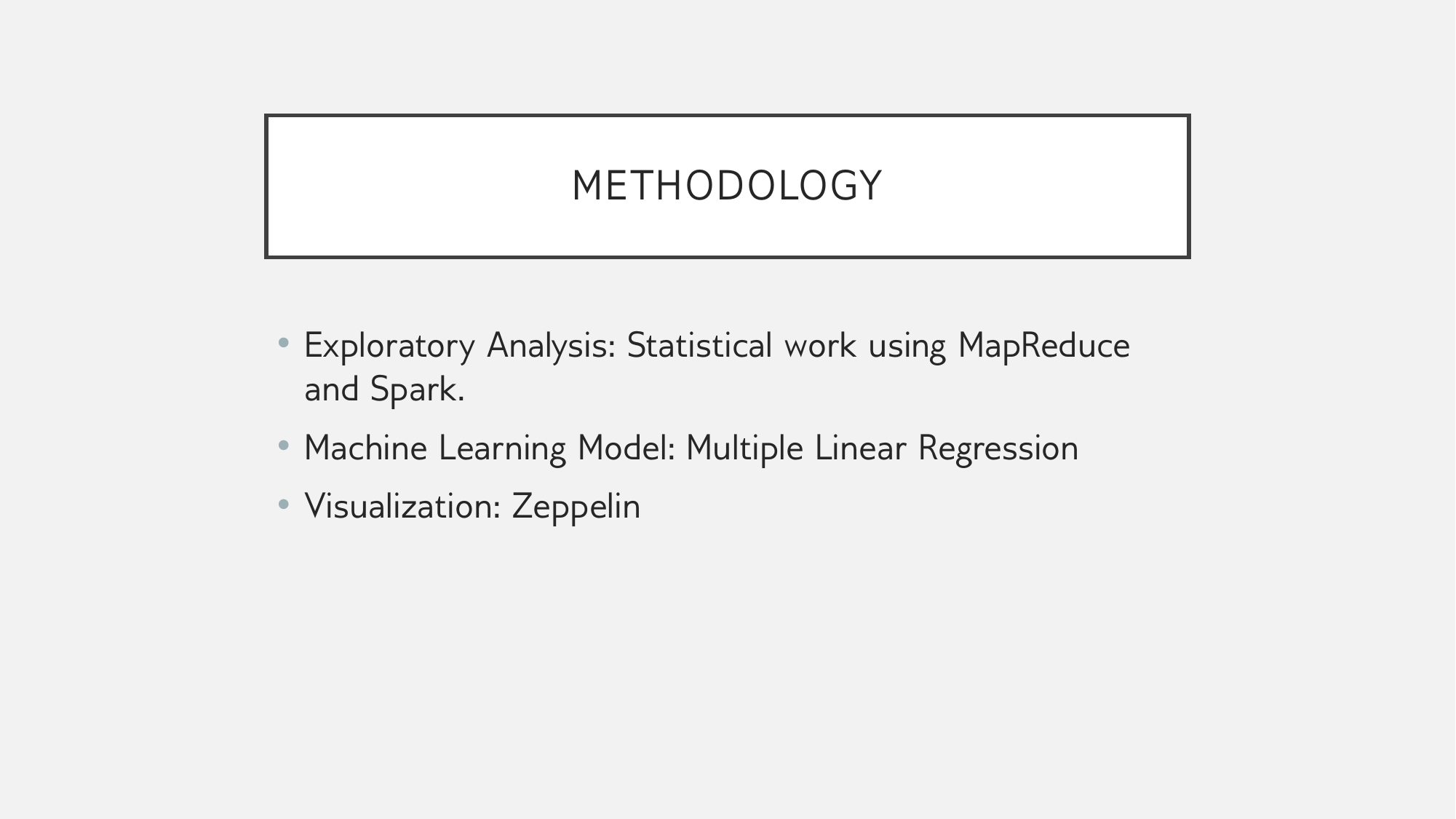

# Methodology
Exploratory Analysis: Statistical work using MapReduce and Spark.
Machine Learning Model: Multiple Linear Regression
Visualization: Zeppelin